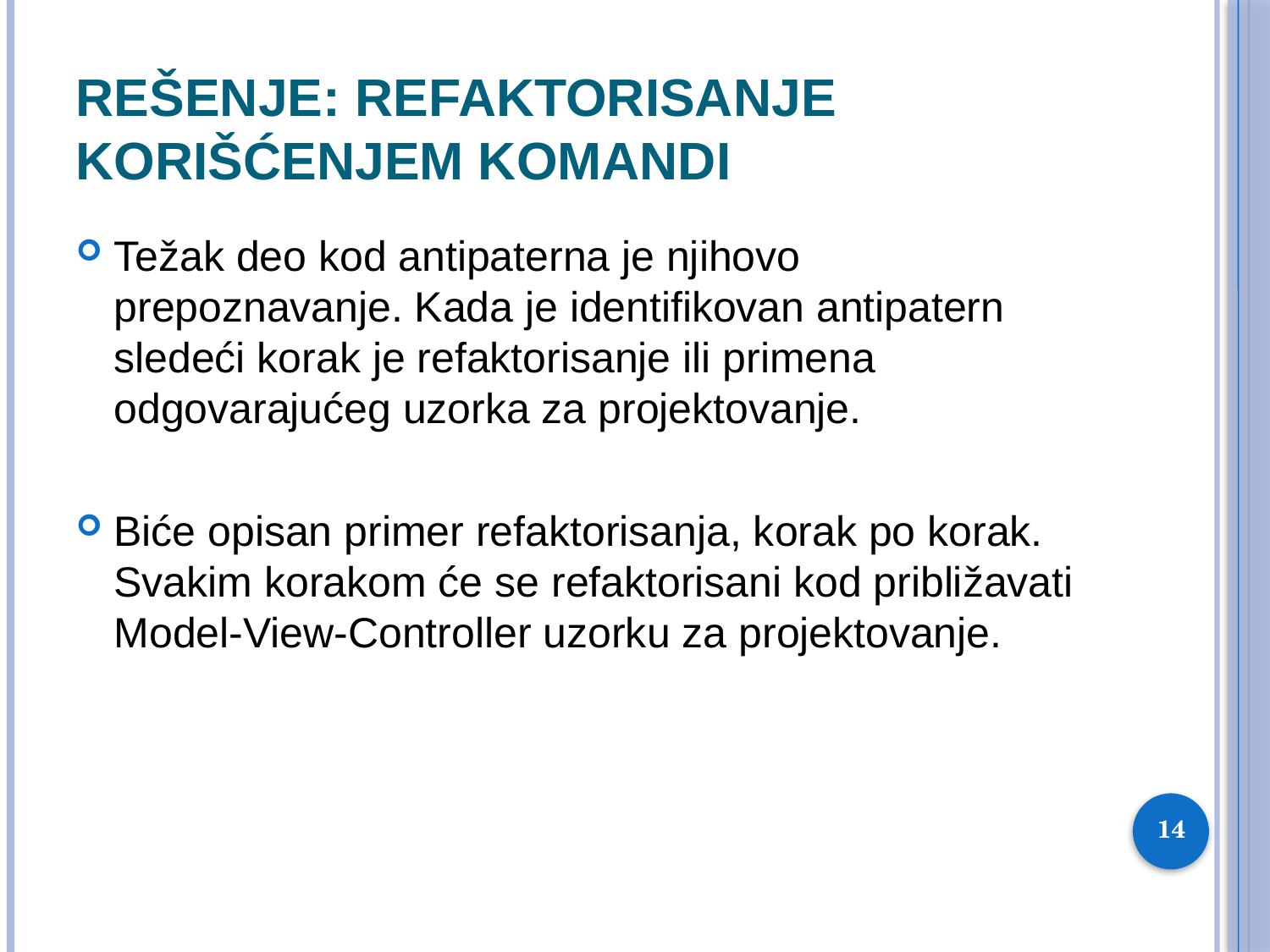

# Rešenje: Refaktorisanje korišćenjem komandi
Težak deo kod antipaterna je njihovo prepoznavanje. Kada je identifikovan antipatern sledeći korak je refaktorisanje ili primena odgovarajućeg uzorka za projektovanje.

Biće opisan primer refaktorisanja, korak po korak. Svakim korakom će se refaktorisani kod približavati Model-View-Controller uzorku za projektovanje.
14